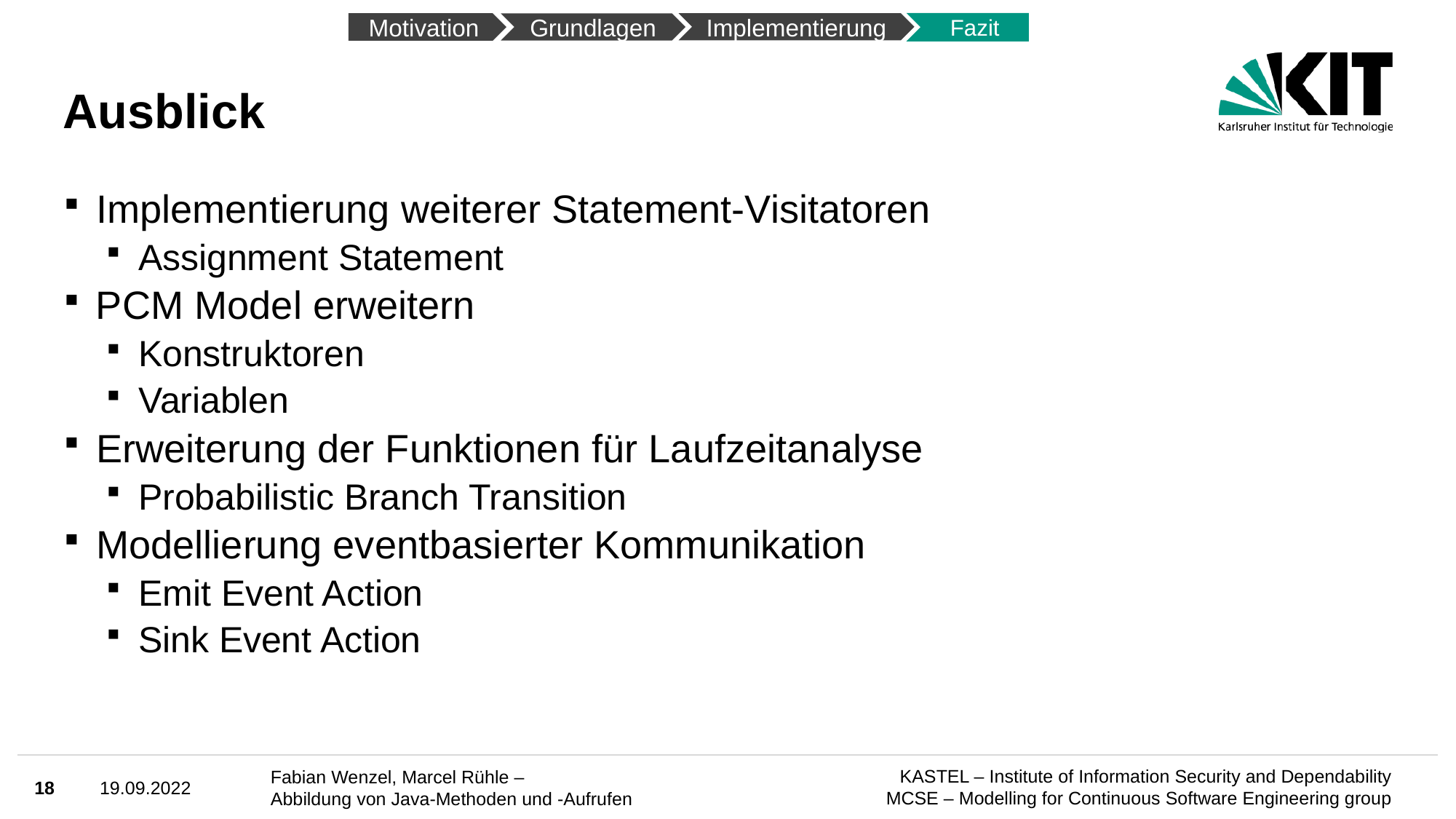

Fazit
Motivation
Implementierung
Grundlagen
# Ausblick
Implementierung weiterer Statement-Visitatoren
Assignment Statement
PCM Model erweitern
Konstruktoren
Variablen
Erweiterung der Funktionen für Laufzeitanalyse
Probabilistic Branch Transition
Modellierung eventbasierter Kommunikation
Emit Event Action
Sink Event Action
18
19.09.2022